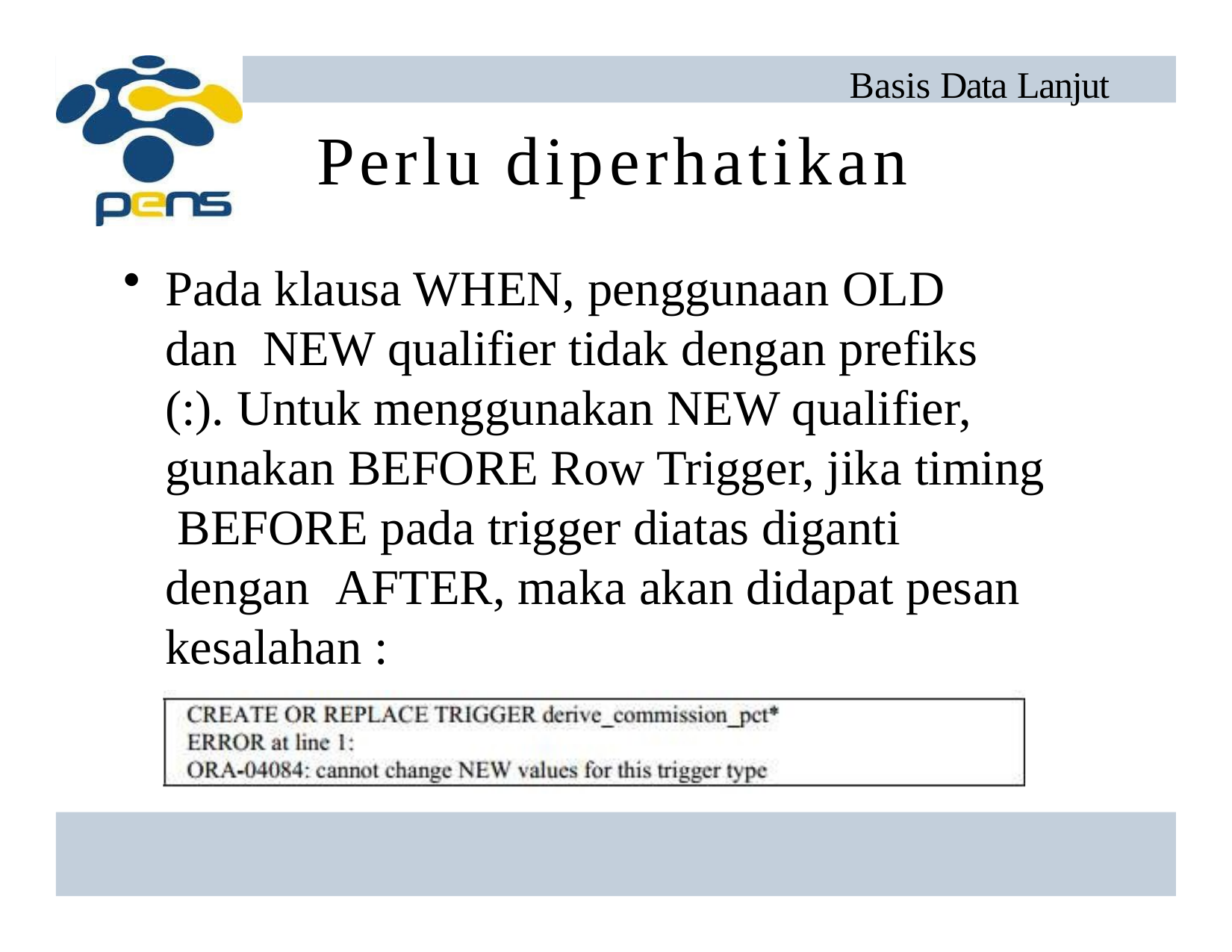

Basis Data Lanjut
# Perlu diperhatikan
Pada klausa WHEN, penggunaan OLD dan  NEW qualifier tidak dengan prefiks
(:). Untuk menggunakan NEW qualifier,  gunakan BEFORE Row Trigger, jika timing  BEFORE pada trigger diatas diganti dengan  AFTER, maka akan didapat pesan  kesalahan :